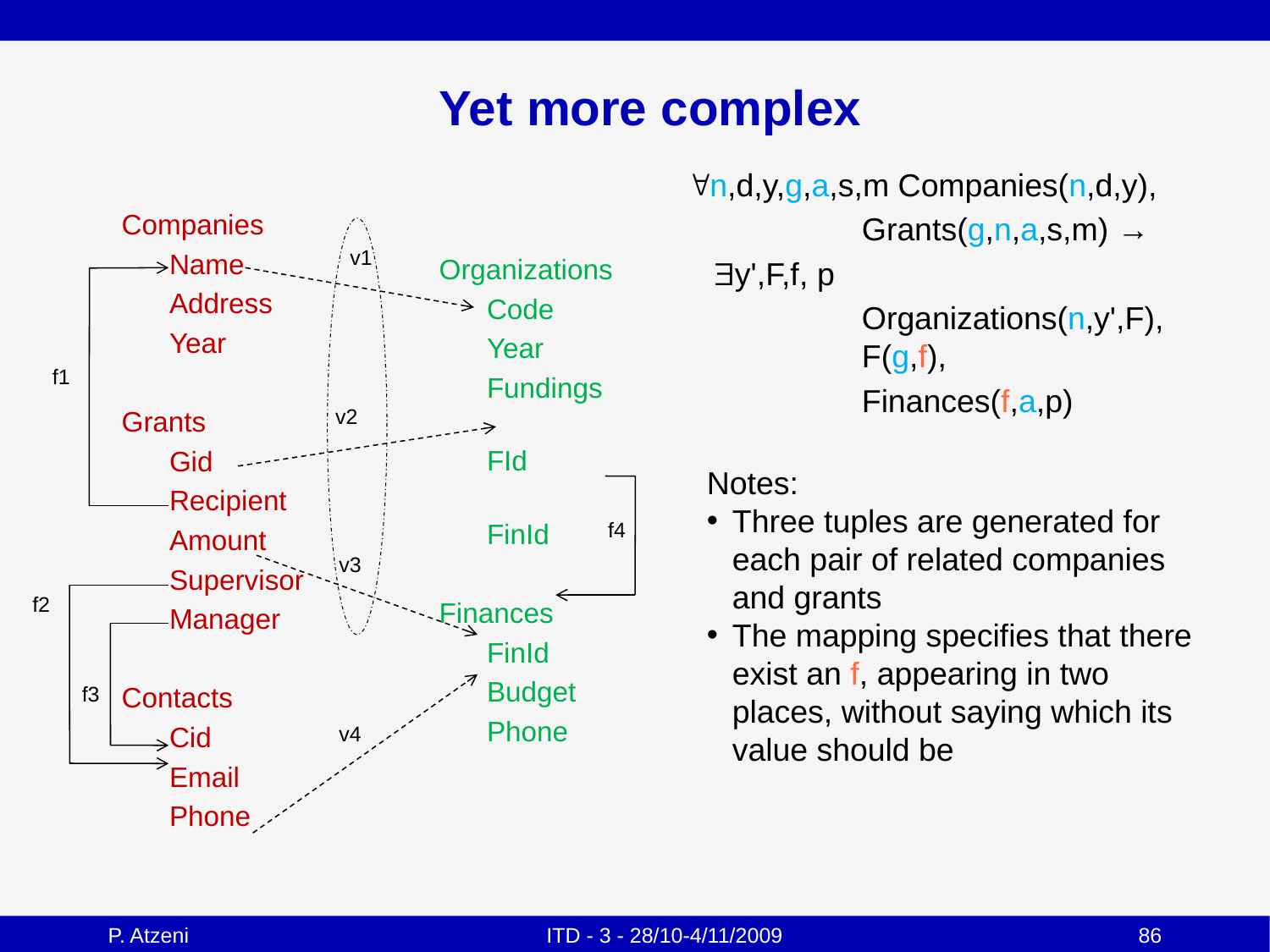

# Yet more complex
∀n,d,y,g,a,s,m Companies(n,d,y),
		Grants(g,n,a,s,m) →
   ∃y',F,f, p
		Organizations(n,y',F), 	F(g,f),
		Finances(f,a,p)

Companies
	Name
	Address
	Year

Grants
	Gid
	Recipient
	Amount
	Supervisor
	Manager

Contacts
	Cid
	Email
	Phone
f1
f2
f3

v1
Organizations
	Code
	Year
	Fundings
		FId
		FinId

Finances
	FinId
	Budget
	Phone

v2
Notes:
Three tuples are generated for each pair of related companies and grants
The mapping specifies that there exist an f, appearing in two places, without saying which its value should be
f4
v3
v4
P. Atzeni
ITD - 3 - 28/10-4/11/2009
86